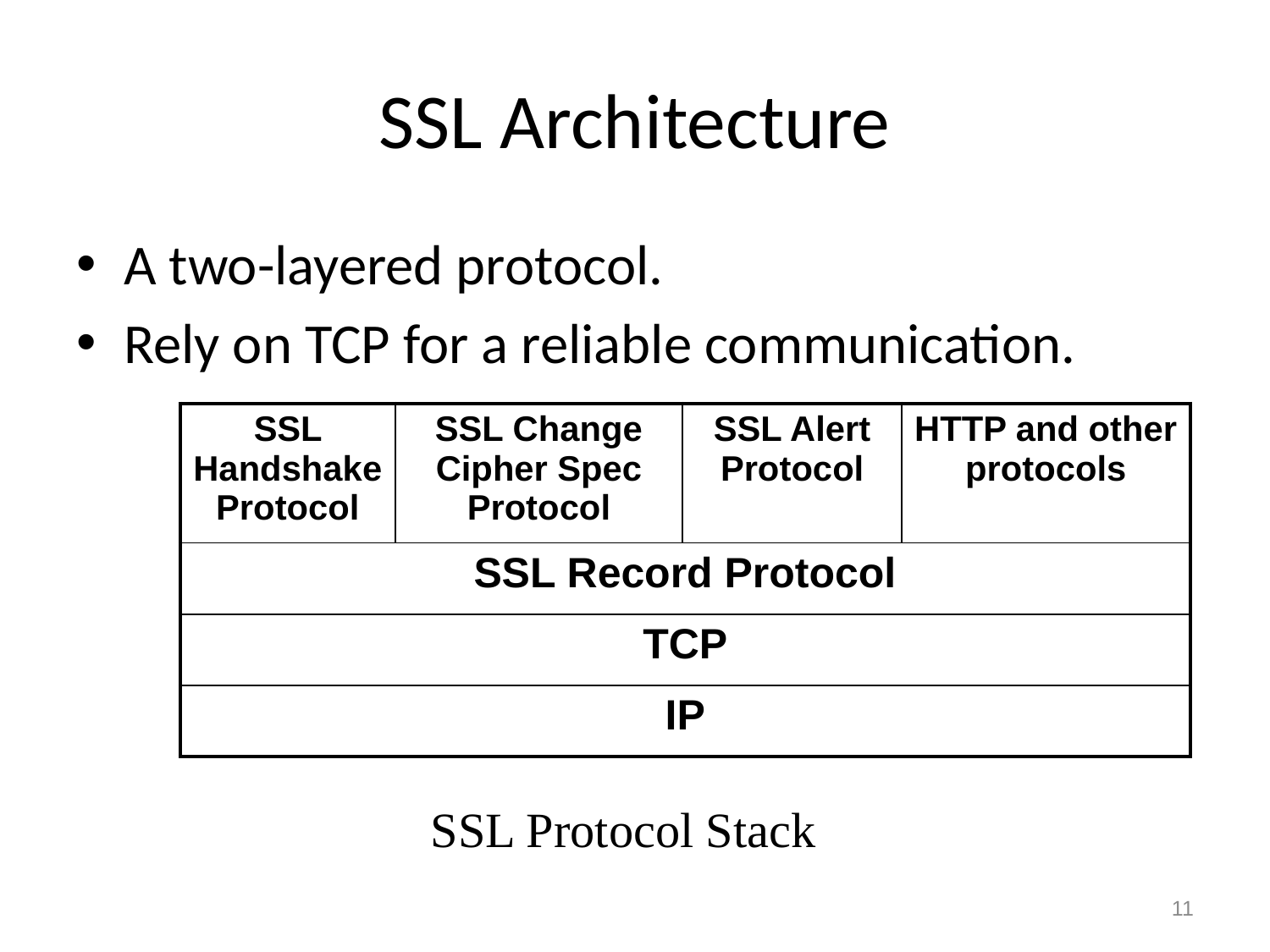

# SSL Architecture
A two-layered protocol.
Rely on TCP for a reliable communication.
| SSL Handshake Protocol | SSL Change Cipher Spec Protocol | SSL Alert Protocol | HTTP and other protocols |
| --- | --- | --- | --- |
| SSL Record Protocol |  |  |  |
| TCP |  |  |  |
| IP |  |  |  |
SSL Protocol Stack
11